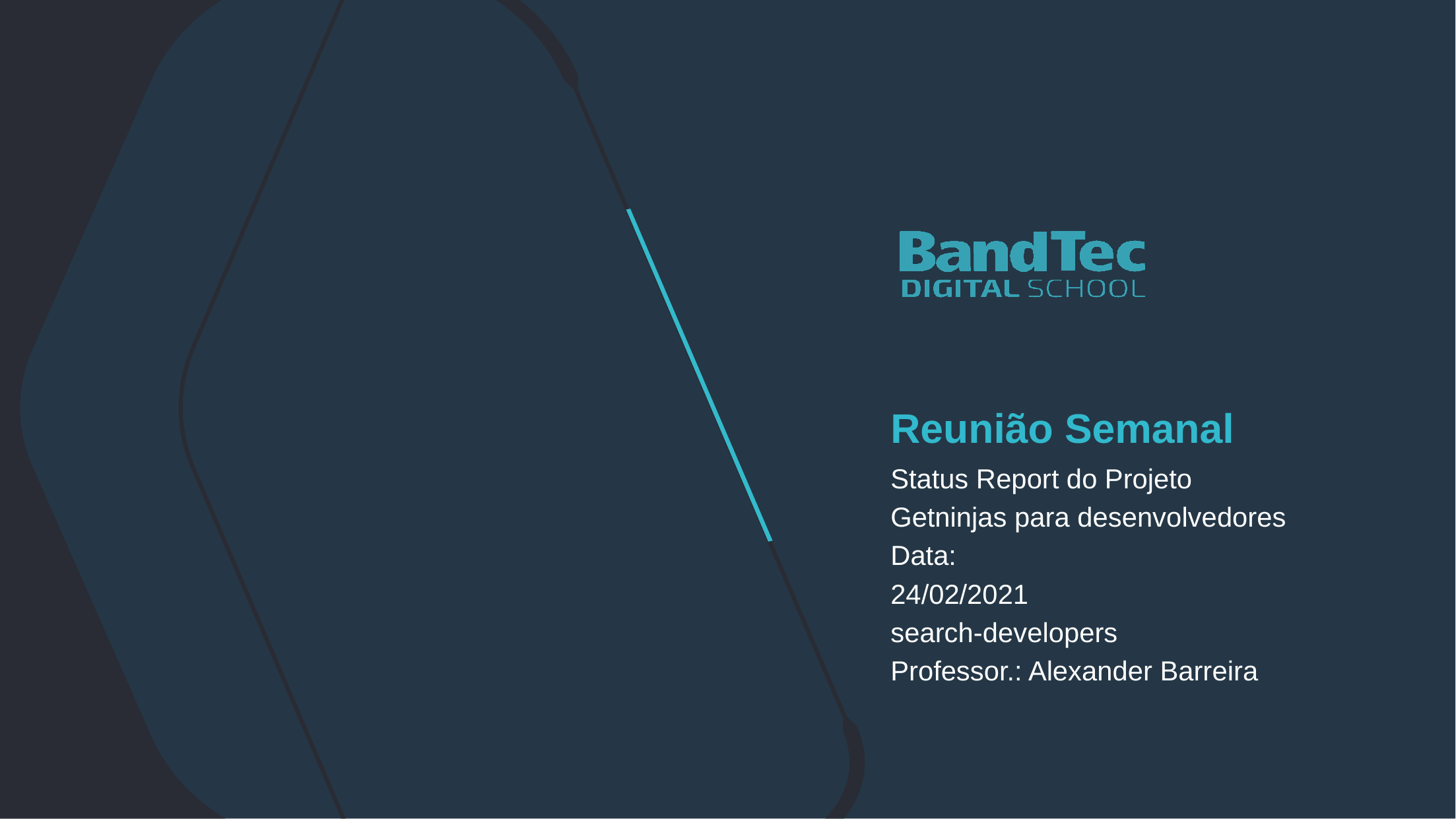

Reunião Semanal
Status Report do Projeto
Getninjas para desenvolvedores
Data:
24/02/2021
search-developers
Professor.: Alexander Barreira